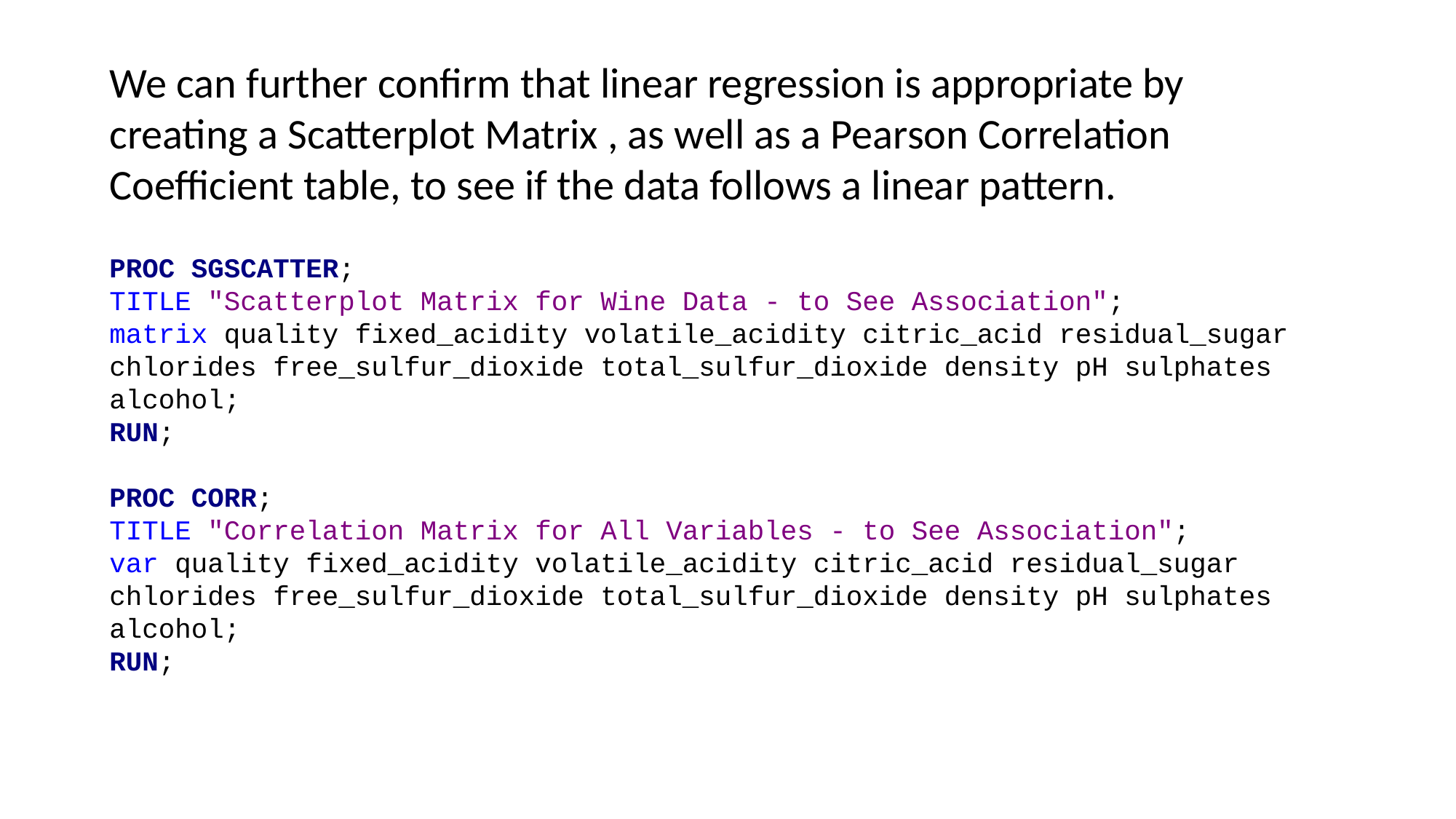

We can further confirm that linear regression is appropriate by creating a Scatterplot Matrix , as well as a Pearson Correlation Coefficient table, to see if the data follows a linear pattern.
PROC SGSCATTER;
TITLE "Scatterplot Matrix for Wine Data - to See Association";
matrix quality fixed_acidity volatile_acidity citric_acid residual_sugar chlorides free_sulfur_dioxide total_sulfur_dioxide density pH sulphates alcohol;
RUN;

PROC CORR;
TITLE "Correlation Matrix for All Variables - to See Association";
var quality fixed_acidity volatile_acidity citric_acid residual_sugar chlorides free_sulfur_dioxide total_sulfur_dioxide density pH sulphates alcohol;
RUN;